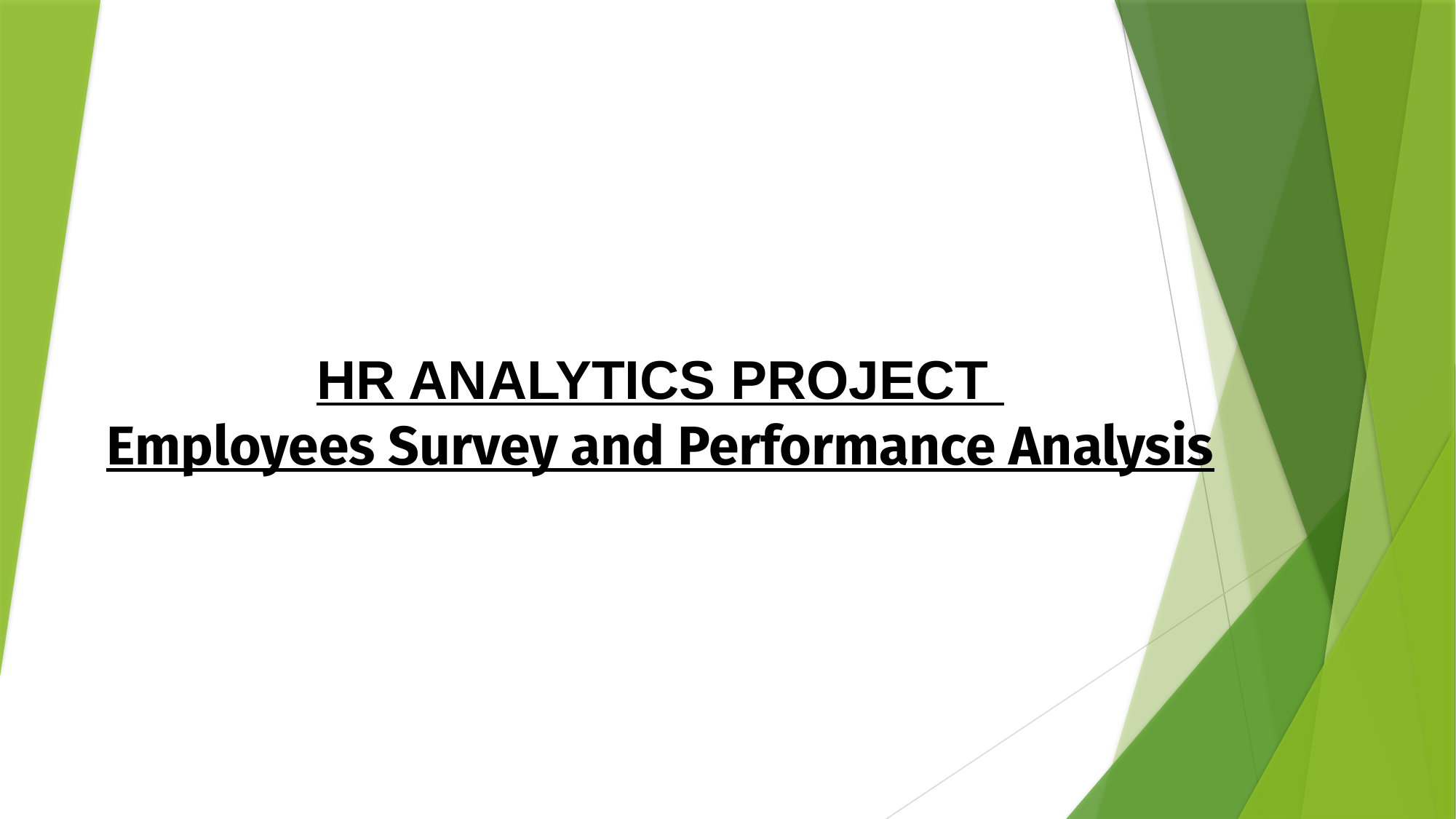

# HR ANALYTICS PROJECT Employees Survey and Performance Analysis